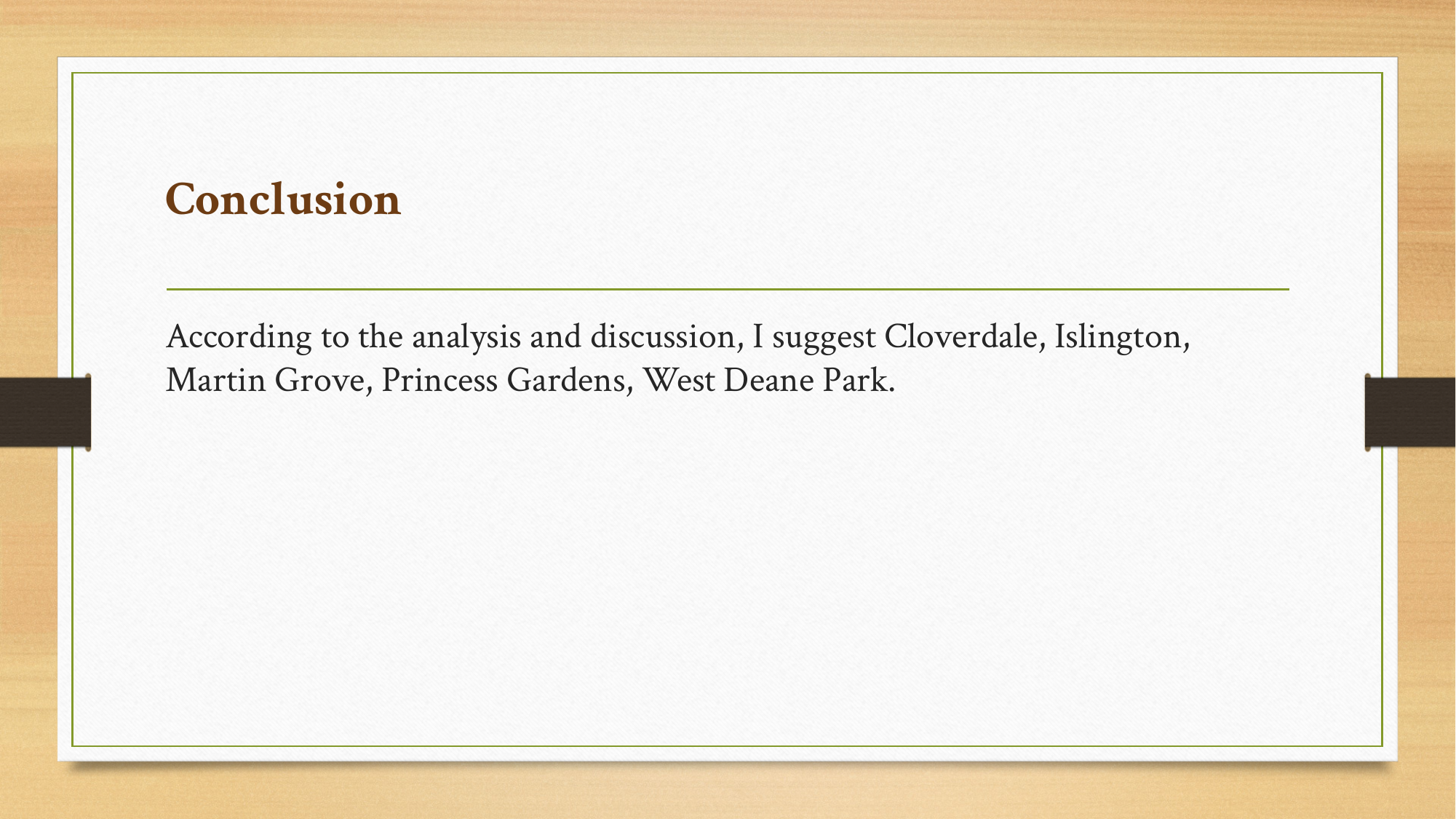

# Conclusion
According to the analysis and discussion, I suggest Cloverdale, Islington, Martin Grove, Princess Gardens, West Deane Park.